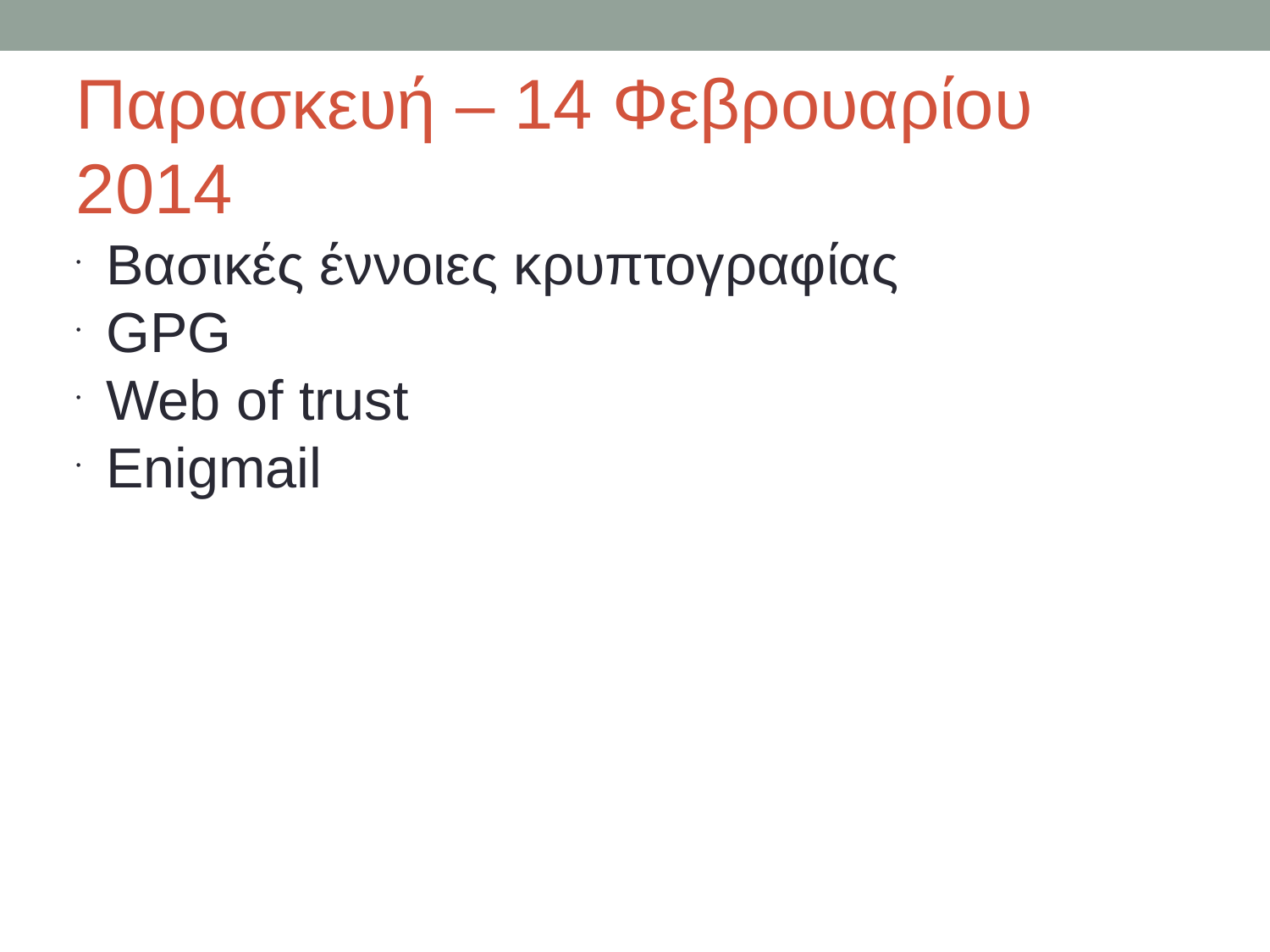

Παρασκευή – 14 Φεβρουαρίου 2014
Βασικές έννοιες κρυπτογραφίας
GPG
Web of trust
Enigmail